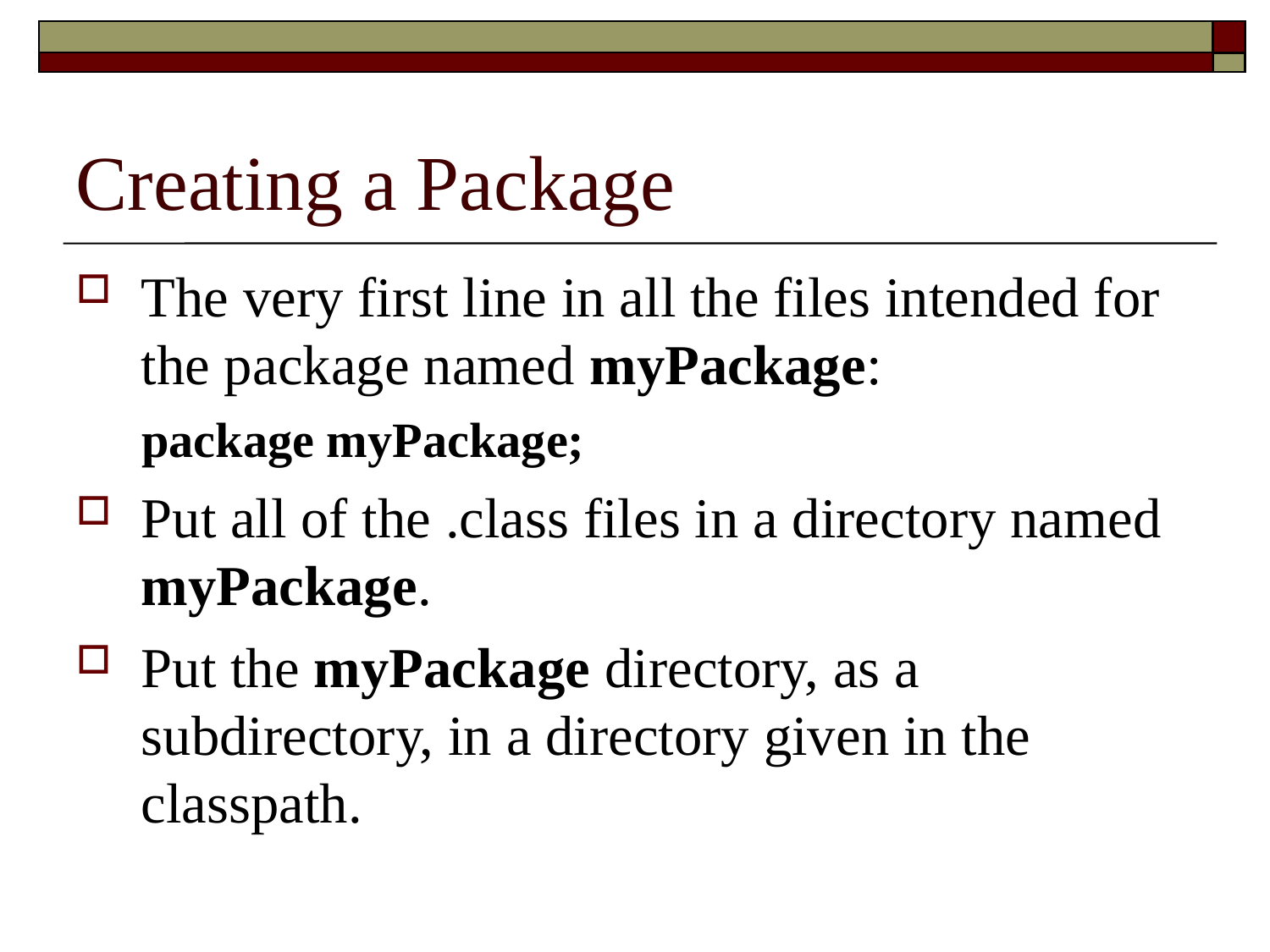

Creating a Package
The very first line in all the files intended for the package named myPackage:
package myPackage;
Put all of the .class files in a directory named myPackage.
Put the myPackage directory, as a subdirectory, in a directory given in the classpath.